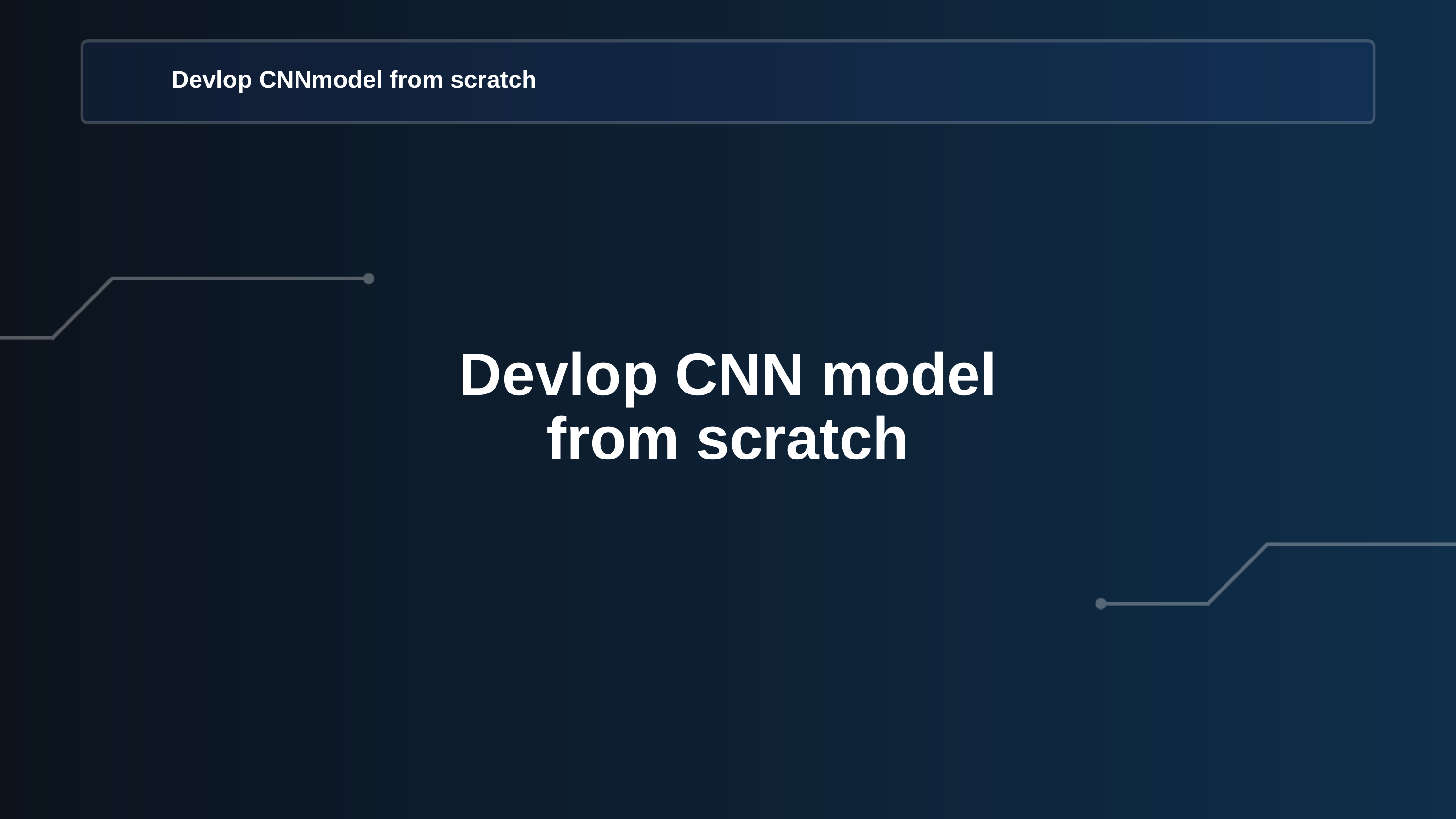

Devlop CNNmodel from scratch

Devlop CNN model
 from scratch